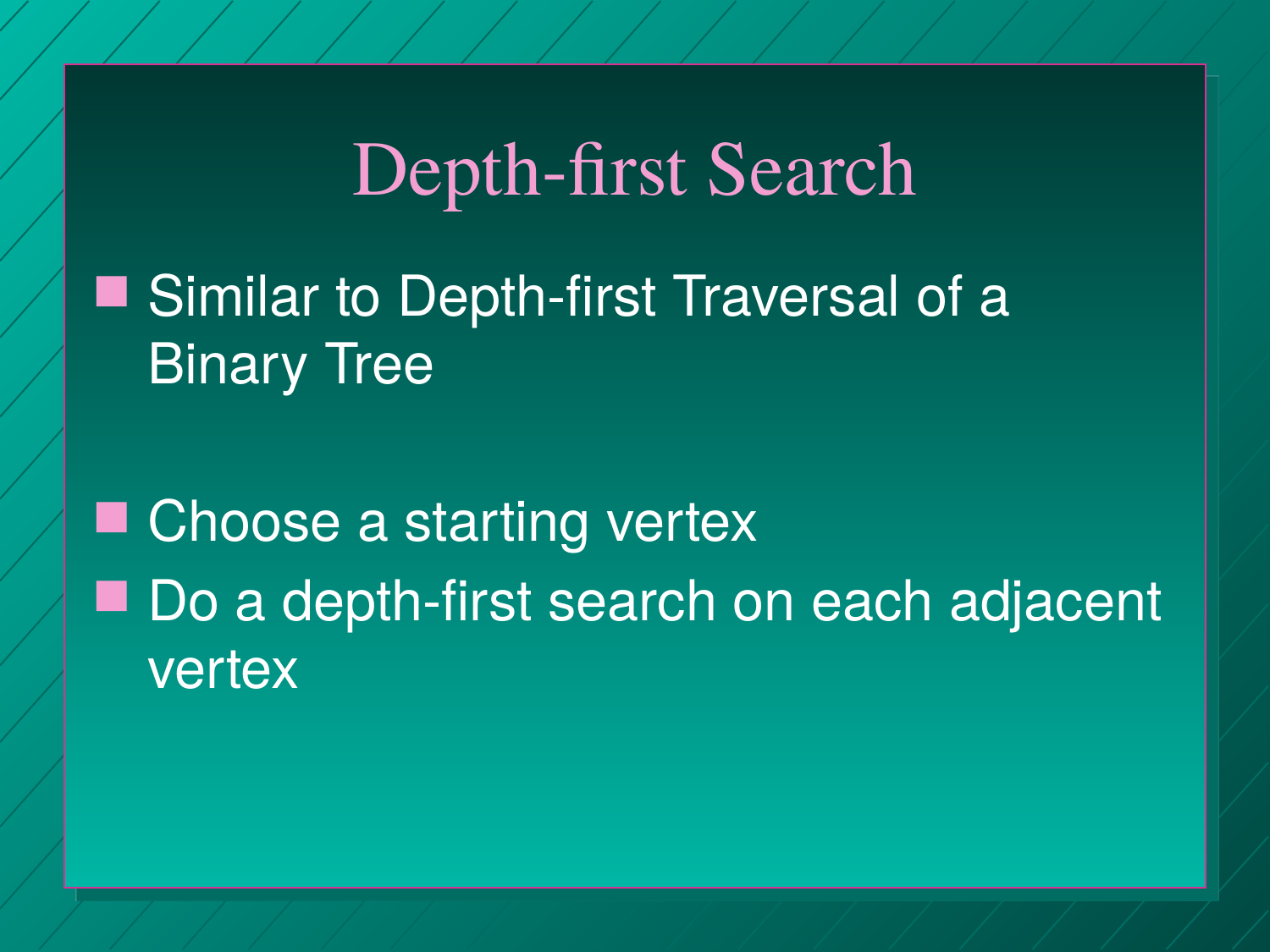

# Depth-first Search
Similar to Depth-first Traversal of a Binary Tree

Choose a starting vertex
Do a depth-first search on each adjacent vertex